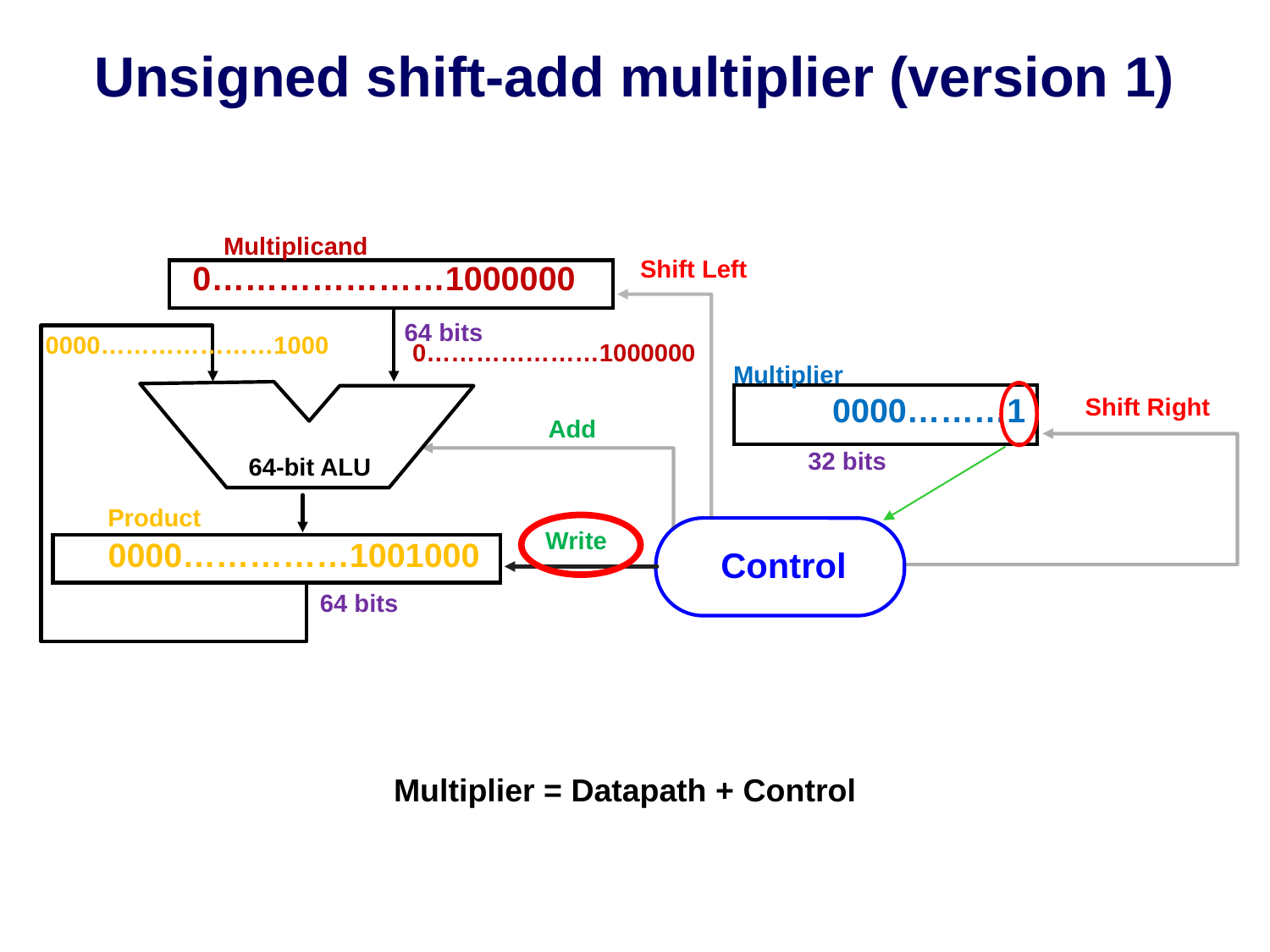

# Unsigned shift-add multiplier (version 1)
Multiplicand
Shift Left
0…………………1000000

64 bits

0000…………………1000

0…………………1000000
Multiplier

0000………1

Shift Right

Add

32 bits
64-bit ALU

Product

Write
0000……………1001000

Control

64 bits
Multiplier = Datapath + Control